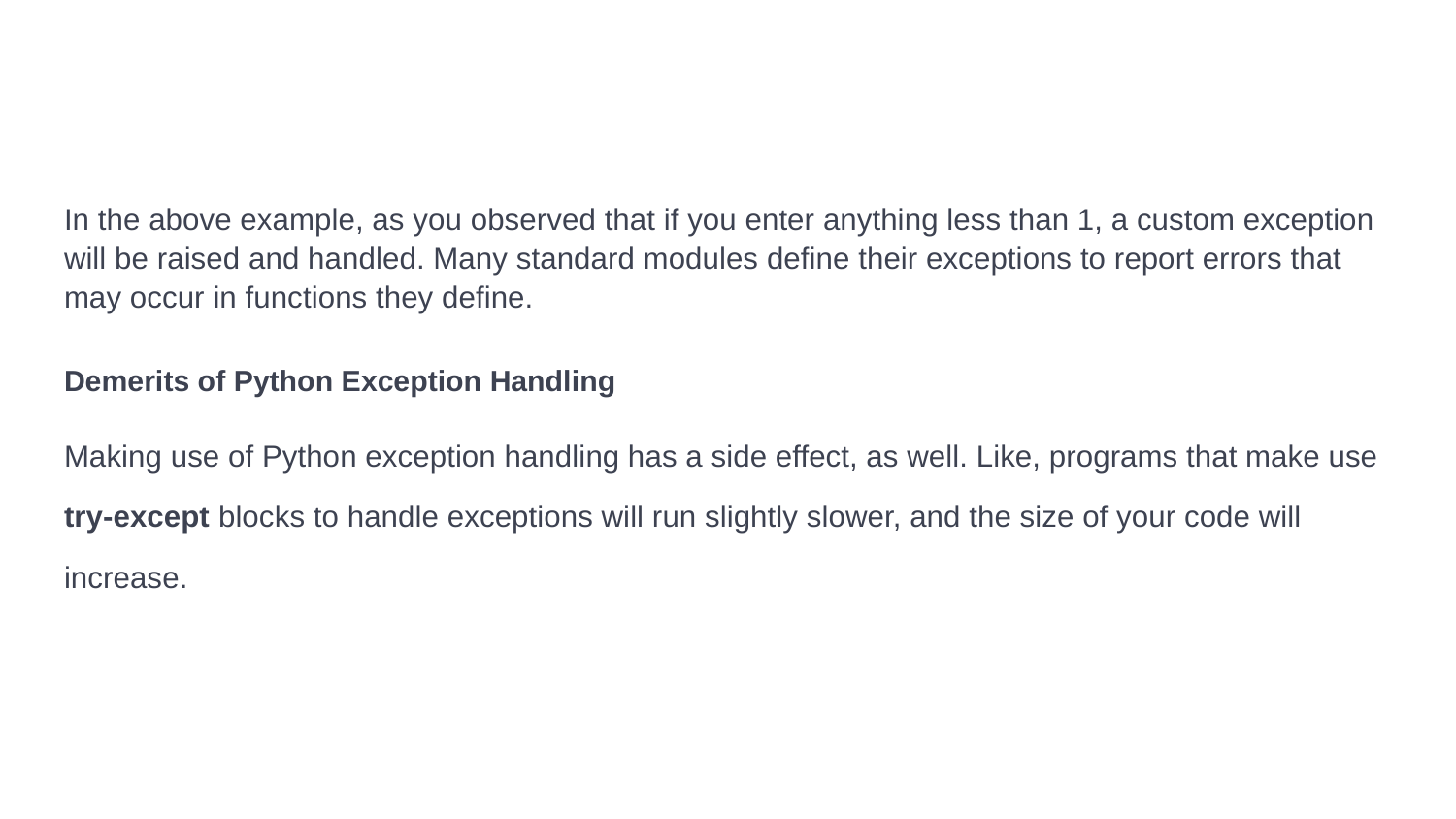

#
In the above example, as you observed that if you enter anything less than 1, a custom exception will be raised and handled. Many standard modules define their exceptions to report errors that may occur in functions they define.
Demerits of Python Exception Handling
Making use of Python exception handling has a side effect, as well. Like, programs that make use try-except blocks to handle exceptions will run slightly slower, and the size of your code will increase.